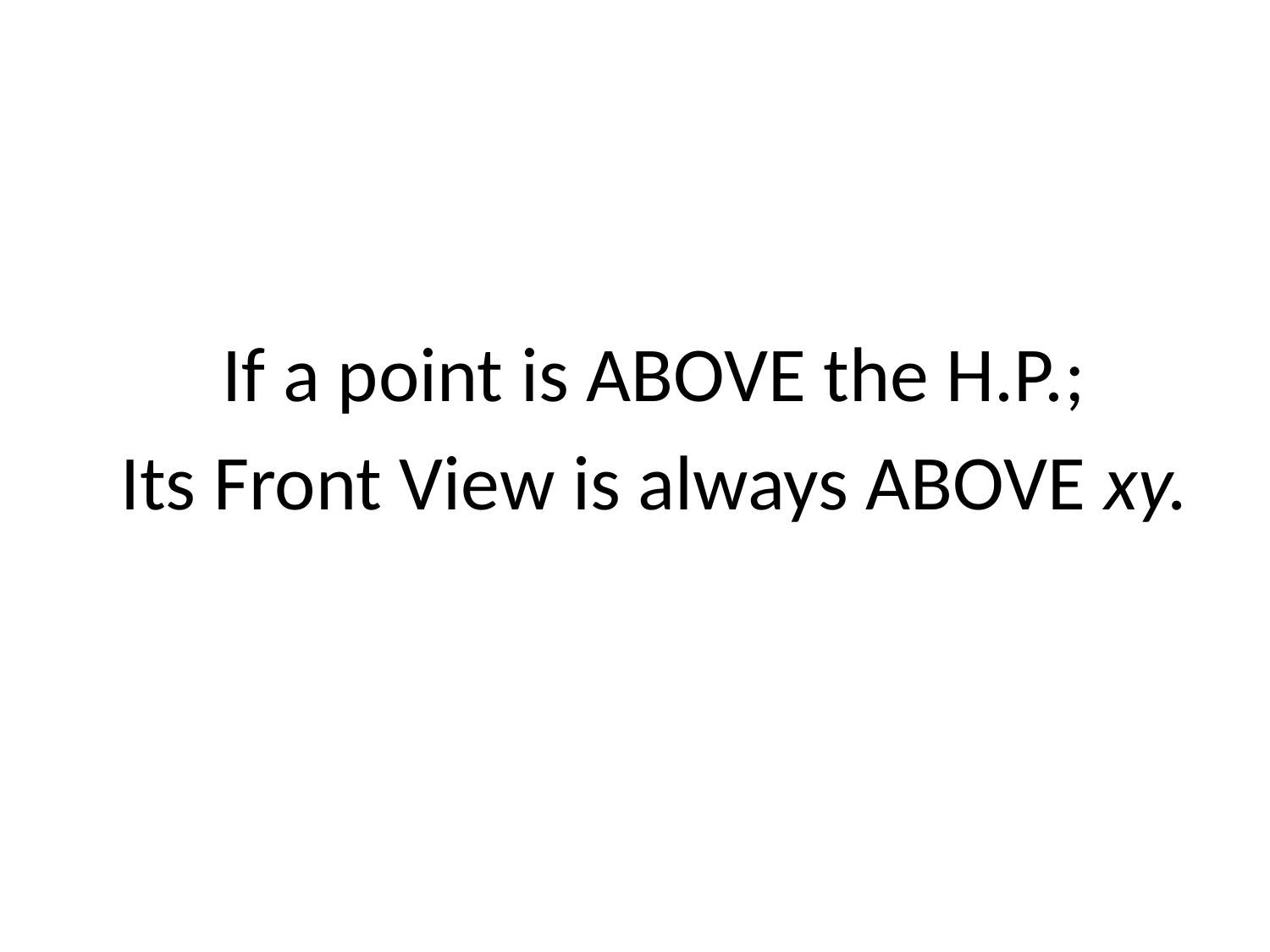

If a point is ABOVE the H.P.;
Its Front View is always ABOVE xy.